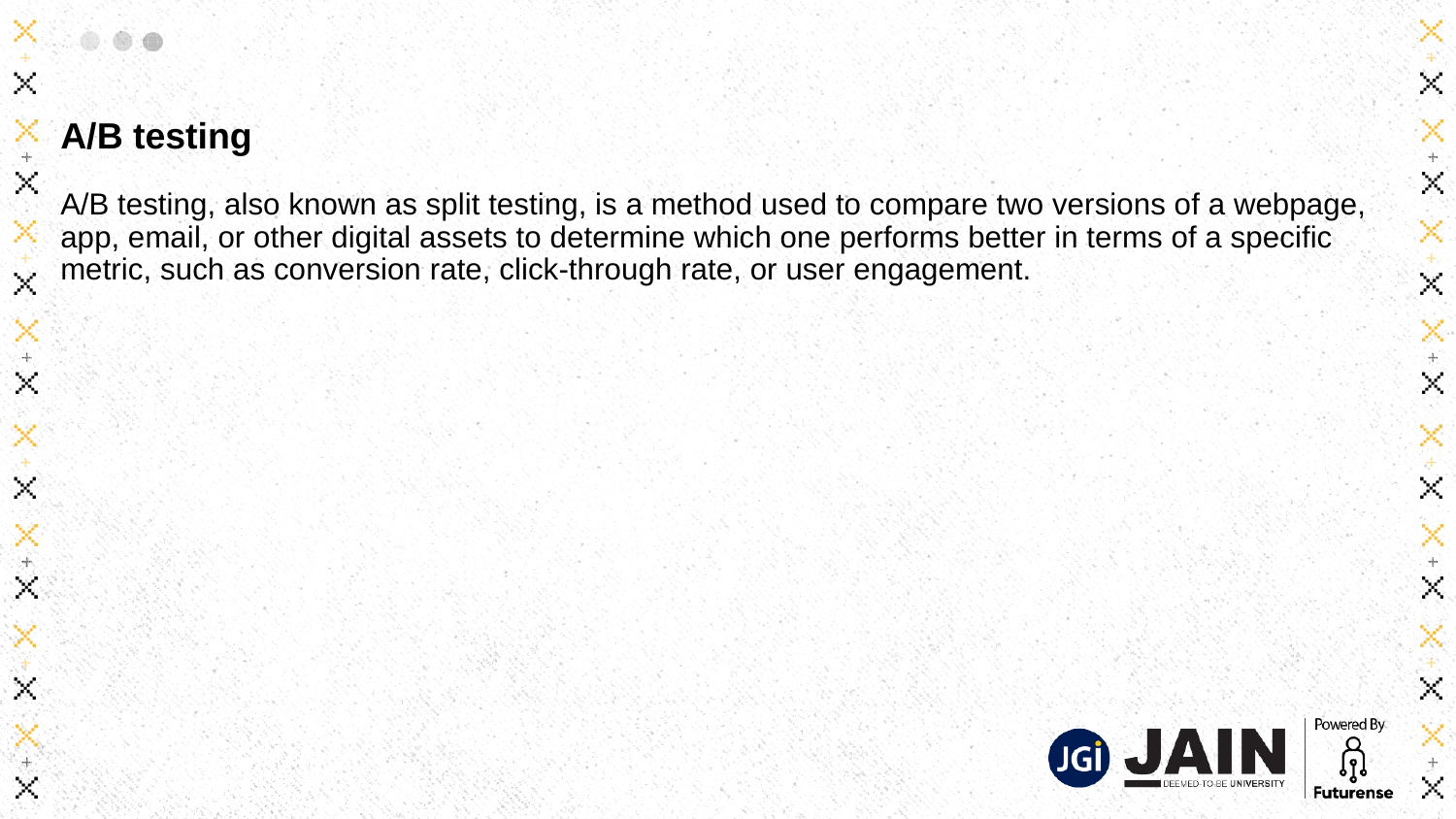

# A/B testing
A/B testing, also known as split testing, is a method used to compare two versions of a webpage, app, email, or other digital assets to determine which one performs better in terms of a specific metric, such as conversion rate, click-through rate, or user engagement.